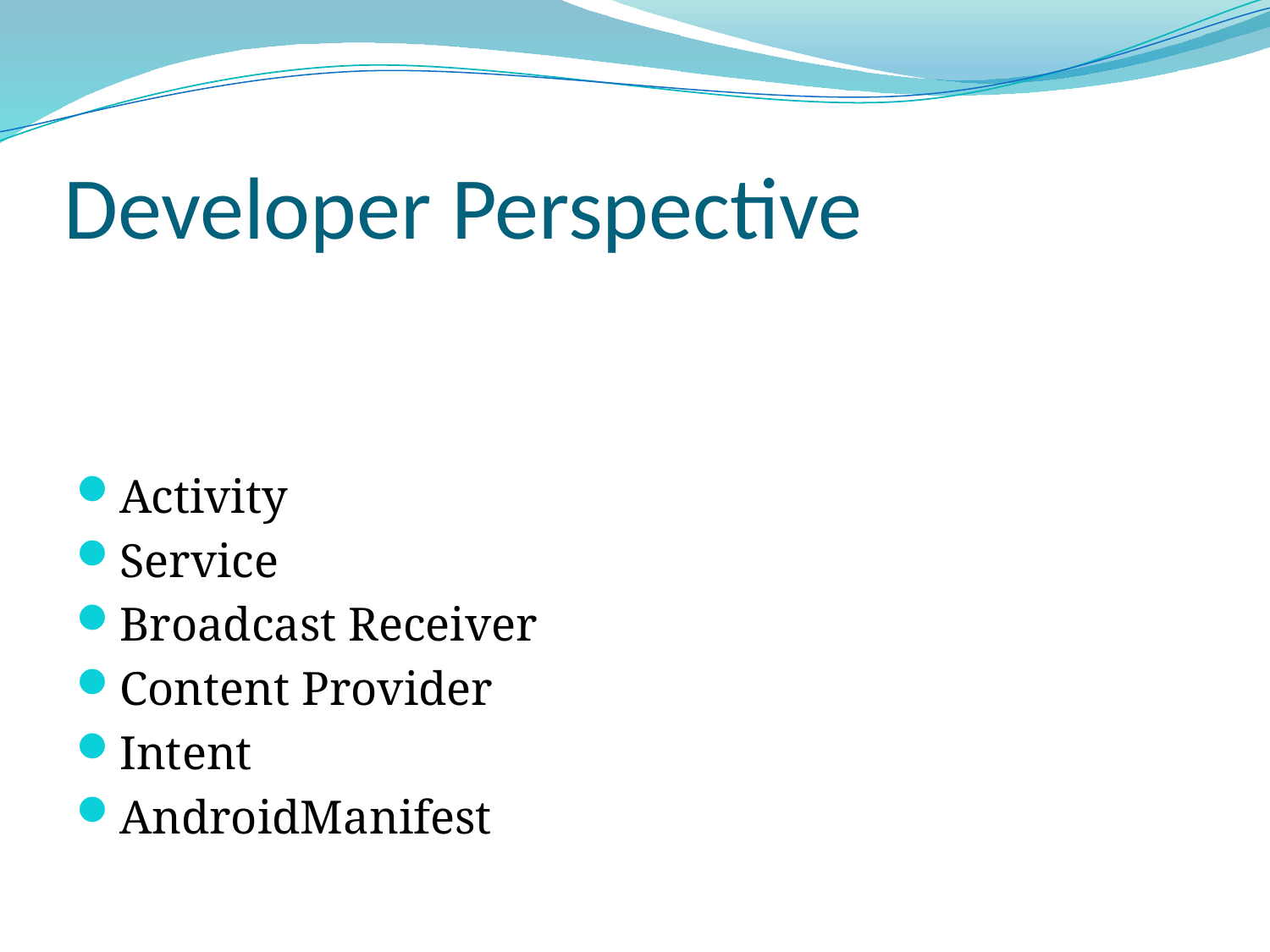

# Developer Perspective

Activity
Service
Broadcast Receiver
Content Provider
Intent
AndroidManifest